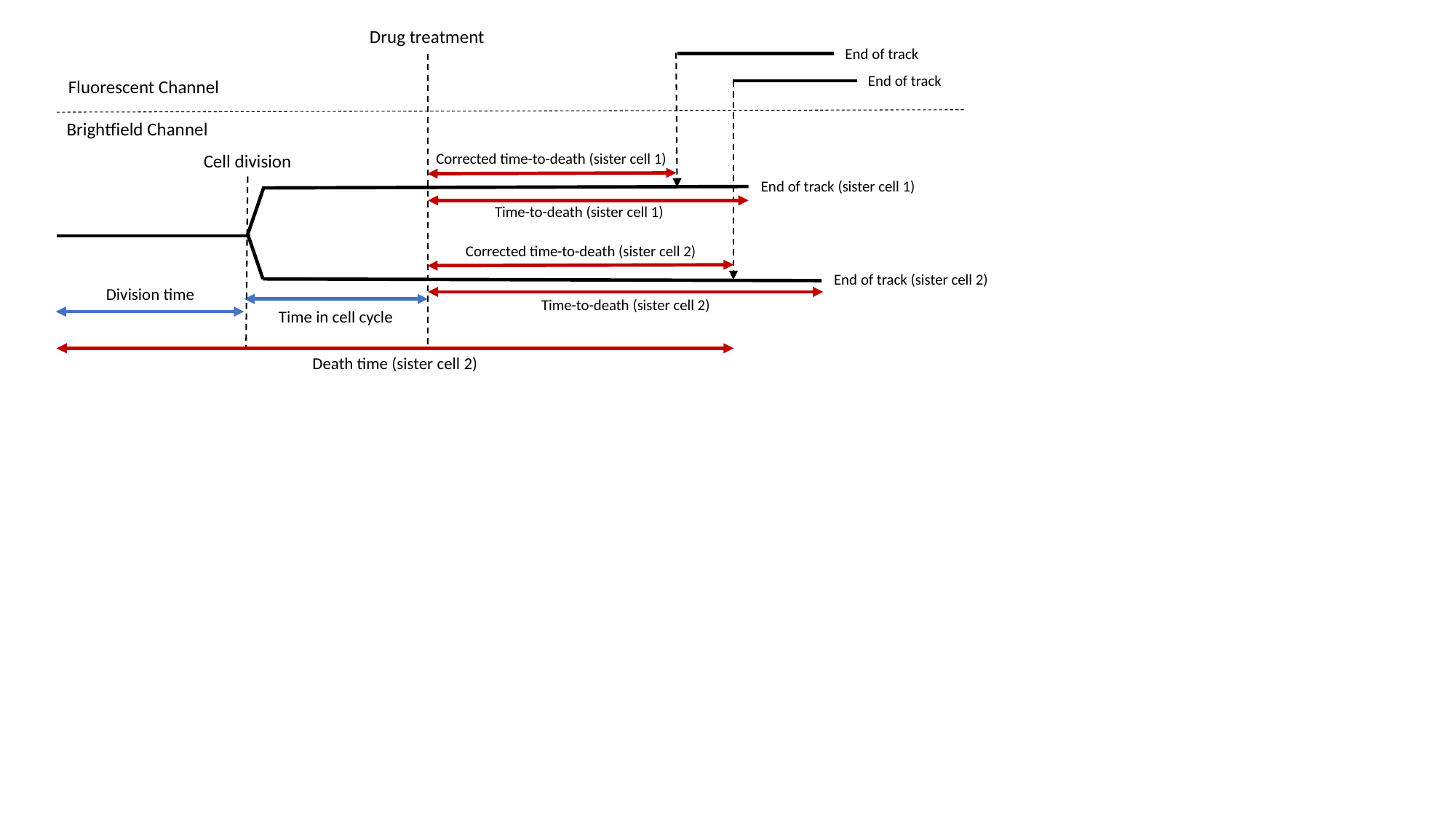

Drug treatment
End of track
End of track
Fluorescent Channel
Brightfield Channel
Corrected time-to-death (sister cell 1)
Cell division
End of track (sister cell 1)
Time-to-death (sister cell 1)
Corrected time-to-death (sister cell 2)
End of track (sister cell 2)
Division time
Time-to-death (sister cell 2)
Time in cell cycle
Death time (sister cell 2)